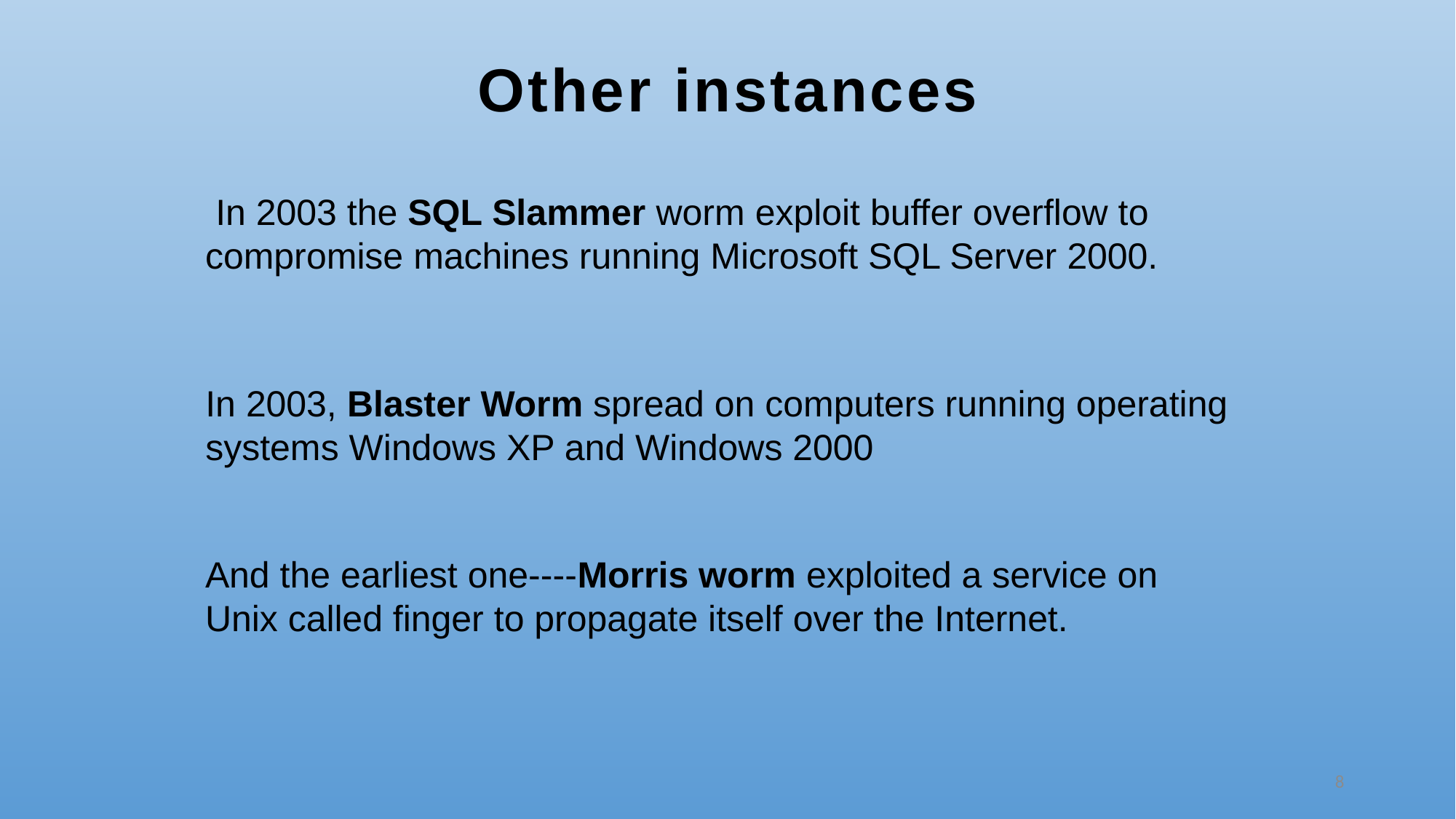

Other instances
 In 2003 the SQL Slammer worm exploit buffer overflow to compromise machines running Microsoft SQL Server 2000.
In 2003, Blaster Worm spread on computers running operating systems Windows XP and Windows 2000
And the earliest one----Morris worm exploited a service on Unix called finger to propagate itself over the Internet.
8